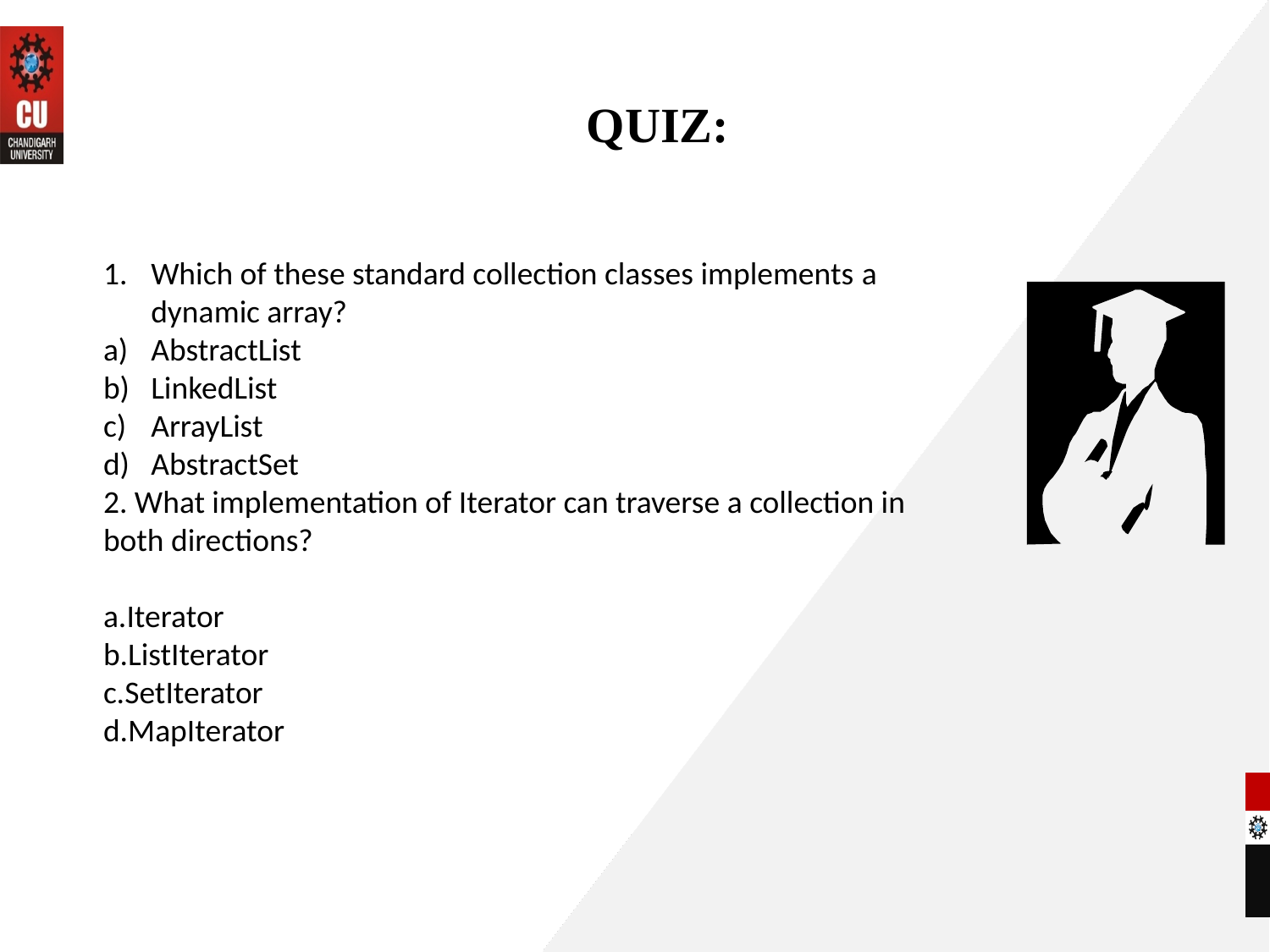

# QUIZ:
Which of these standard collection classes implements a dynamic array?
AbstractList
LinkedList
ArrayList
AbstractSet
2. What implementation of Iterator can traverse a collection in both directions?
a.Iterator
b.ListIterator
c.SetIterator
d.MapIterator